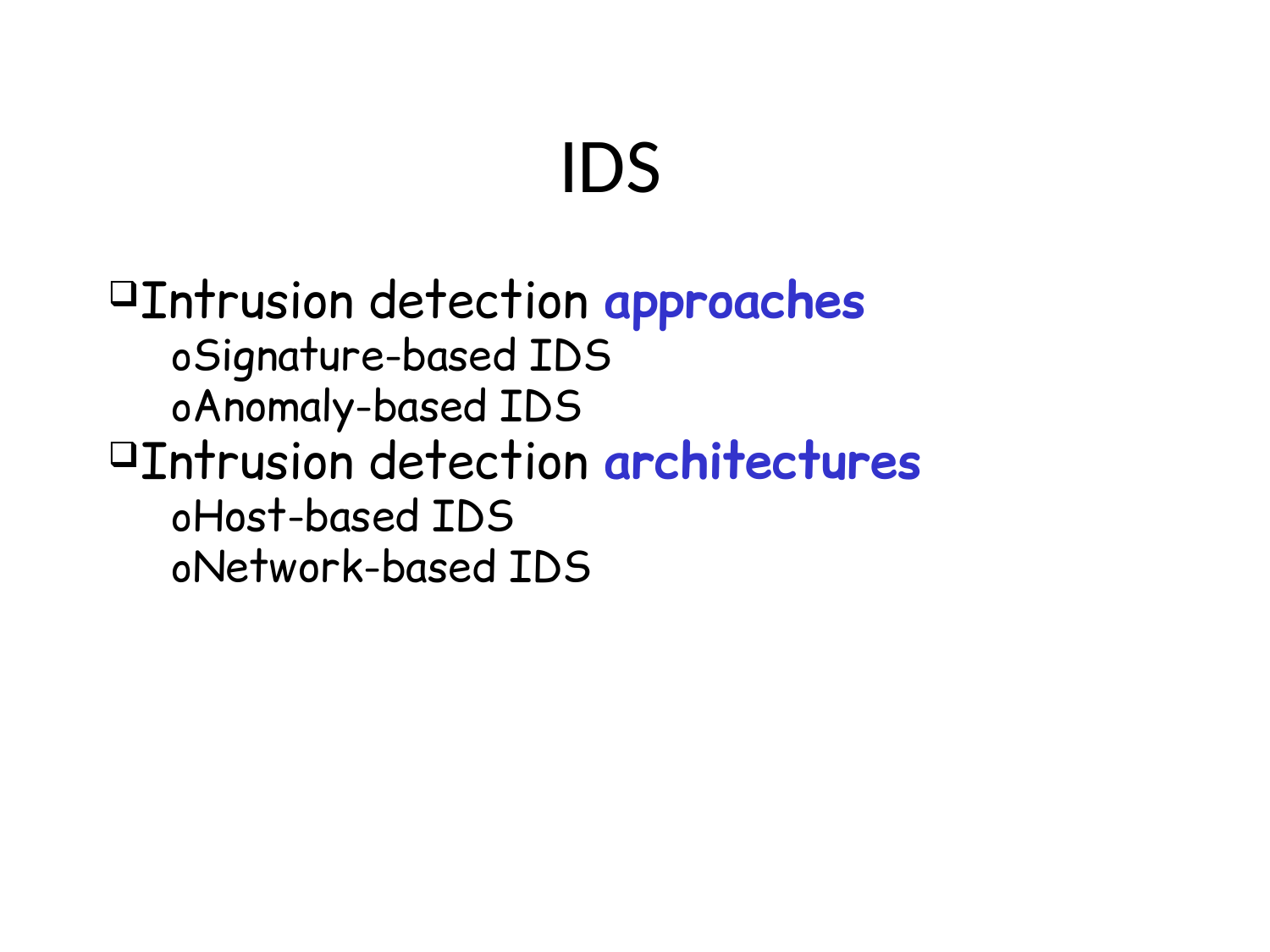

# IDS
Intrusion detection approaches
oSignature-based IDS
oAnomaly-based IDS
Intrusion detection architectures
oHost-based IDS
oNetwork-based IDS